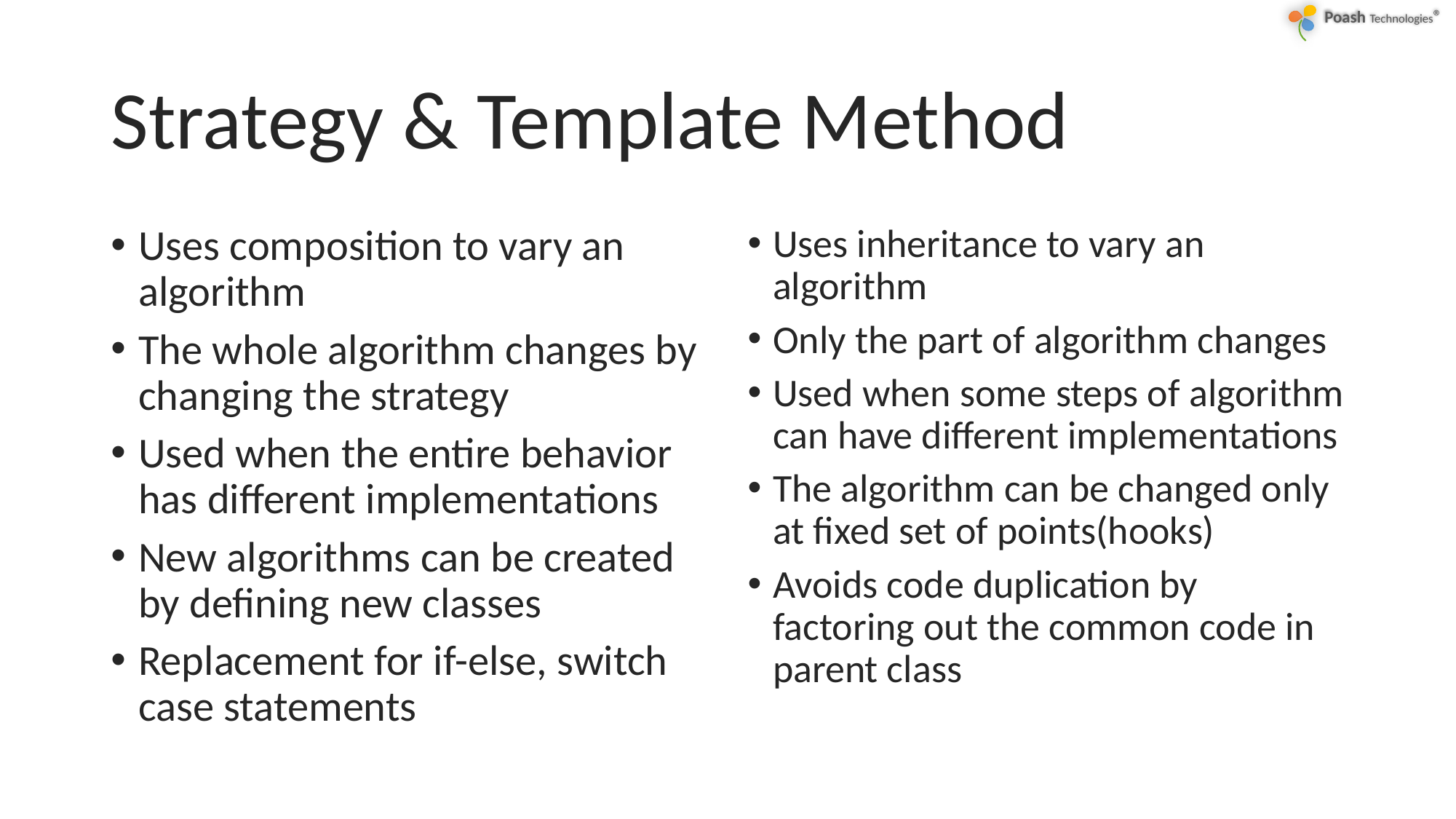

# Strategy & Template Method
Uses composition to vary an algorithm
The whole algorithm changes by changing the strategy
Used when the entire behavior has different implementations
New algorithms can be created by defining new classes
Replacement for if-else, switch case statements
Uses inheritance to vary an algorithm
Only the part of algorithm changes
Used when some steps of algorithm can have different implementations
The algorithm can be changed only at fixed set of points(hooks)
Avoids code duplication by factoring out the common code in parent class